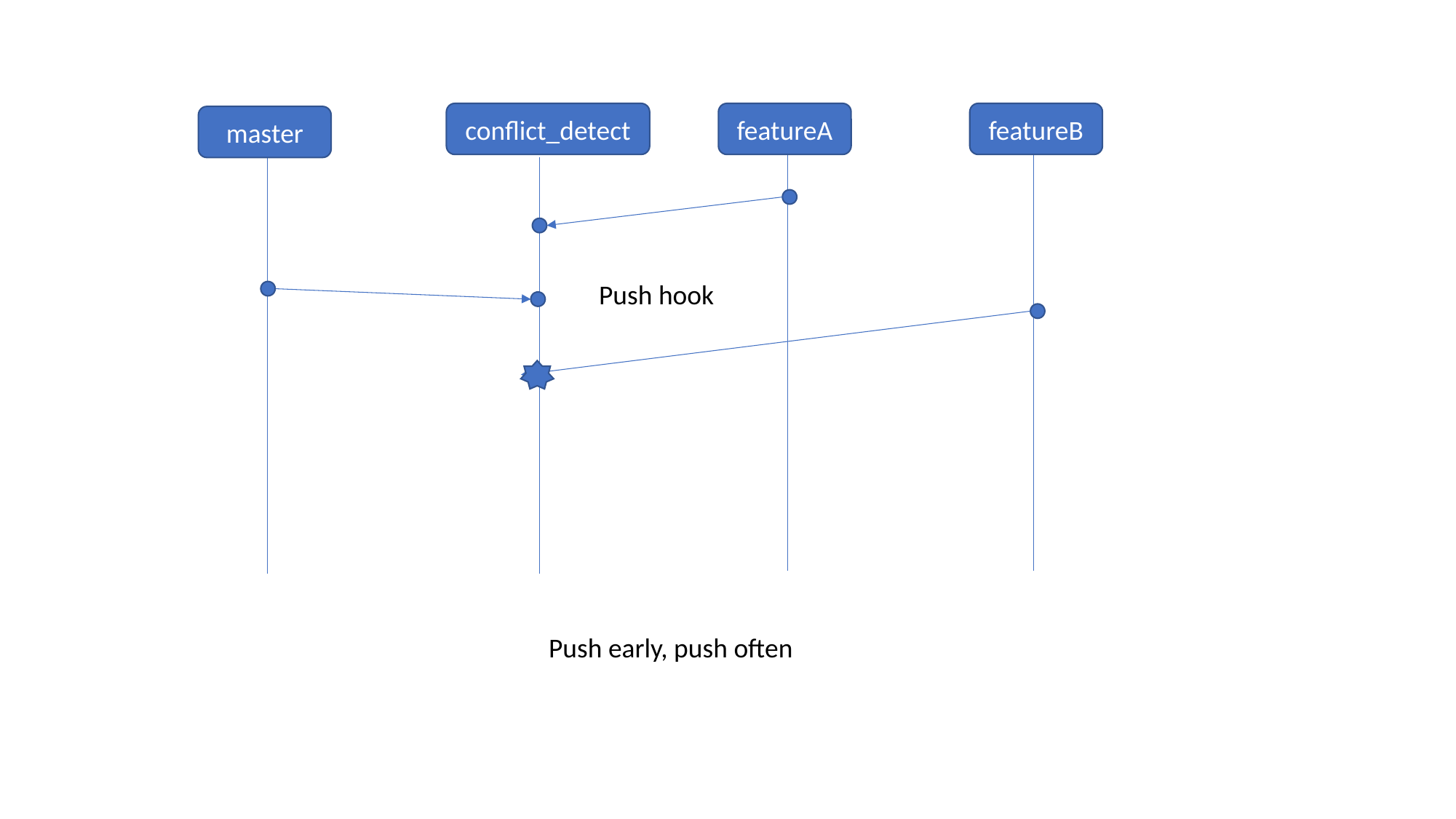

conflict_detect
featureA
featureB
master

Push hook

Push early, push often